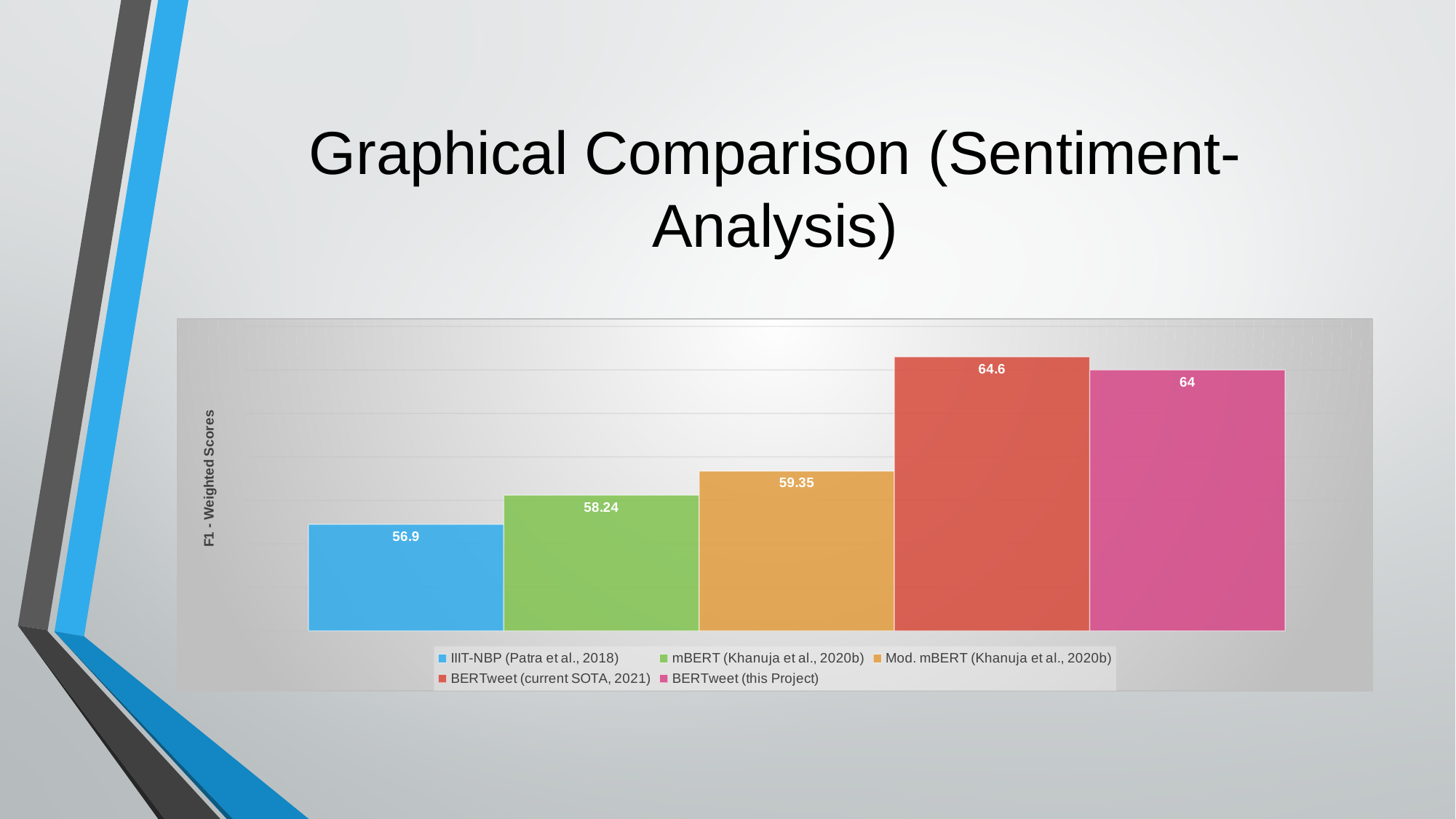

# Graphical Comparison (Sentiment-Analysis)

### Chart

| Category | IIIT-NBP (Patra et al., 2018) | mBERT (Khanuja et al., 2020b) | Mod. mBERT (Khanuja et al., 2020b) | BERTweet (current SOTA, 2021) | BERTweet (this Project) |
|---|---|---|---|---|---|